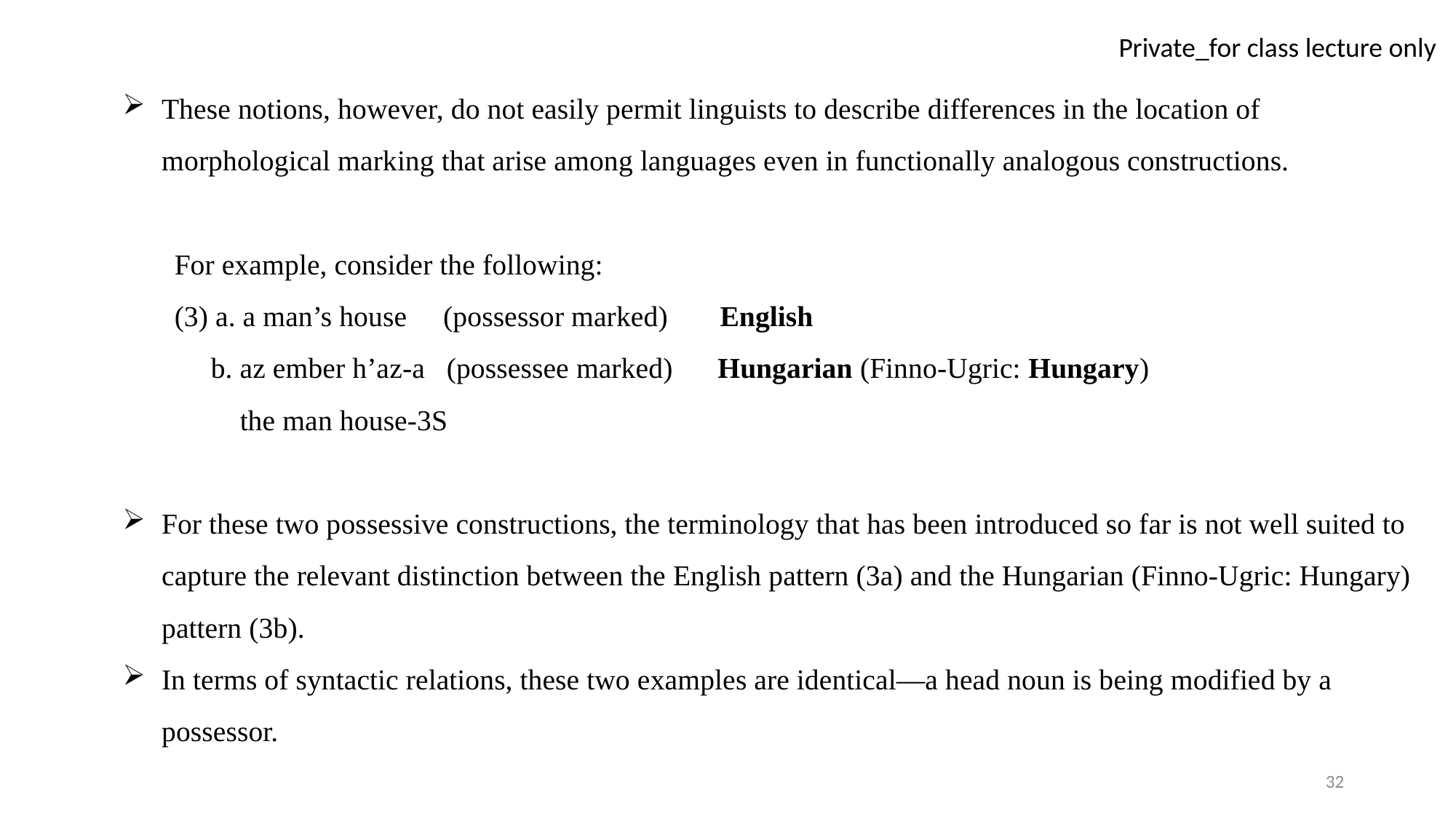

These notions, however, do not easily permit linguists to describe differences in the location of morphological marking that arise among languages even in functionally analogous constructions.

For example, consider the following:
(3) a. a man’s house     (possessor marked)       English
     b. az ember h’az-a   (possessee marked)      Hungarian (Finno-Ugric: Hungary)
         the man house-3S

For these two possessive constructions, the terminology that has been introduced so far is not well suited to capture the relevant distinction between the English pattern (3a) and the Hungarian (Finno-Ugric: Hungary) pattern (3b).
In terms of syntactic relations, these two examples are identical—a head noun is being modified by a possessor.

32